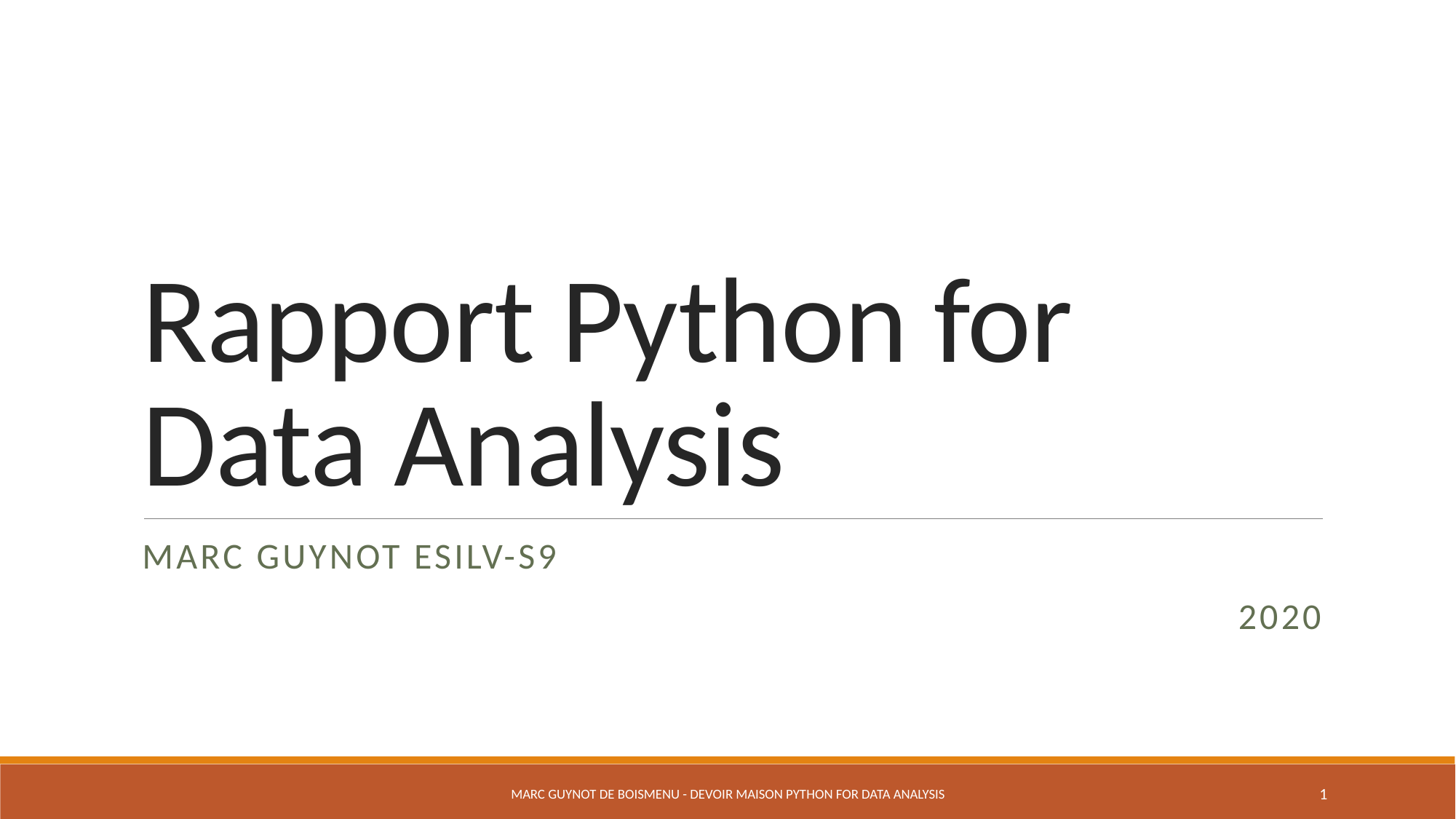

# Rapport Python for Data Analysis
Marc Guynot Esilv-s9
2020
Marc Guynot de Boismenu - Devoir Maison Python for Data Analysis
1